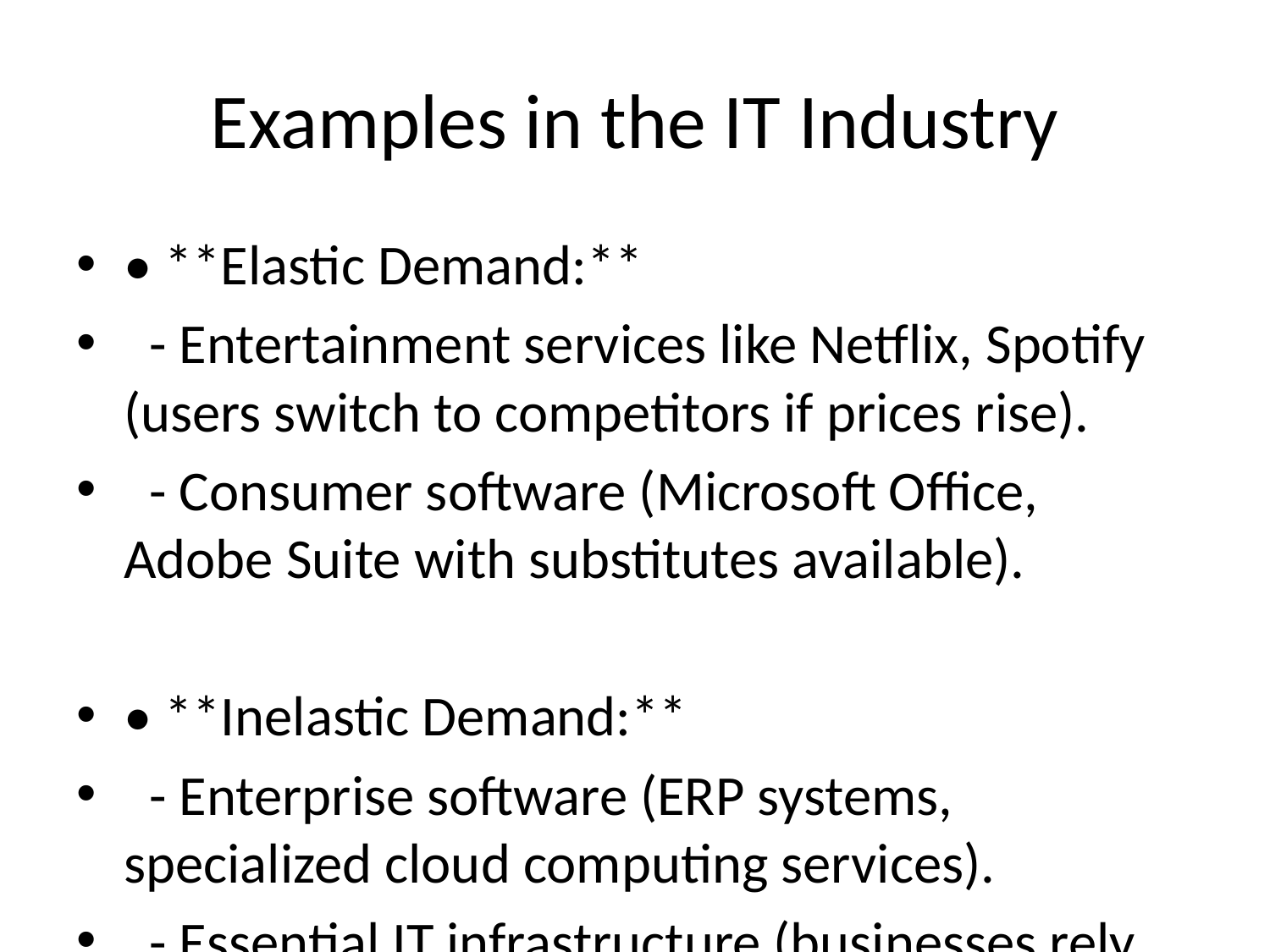

# Examples in the IT Industry
• **Elastic Demand:**
  - Entertainment services like Netflix, Spotify (users switch to competitors if prices rise).
  - Consumer software (Microsoft Office, Adobe Suite with substitutes available).

• **Inelastic Demand:**
  - Enterprise software (ERP systems, specialized cloud computing services).
  - Essential IT infrastructure (businesses rely on AWS, Azure, Google Cloud).